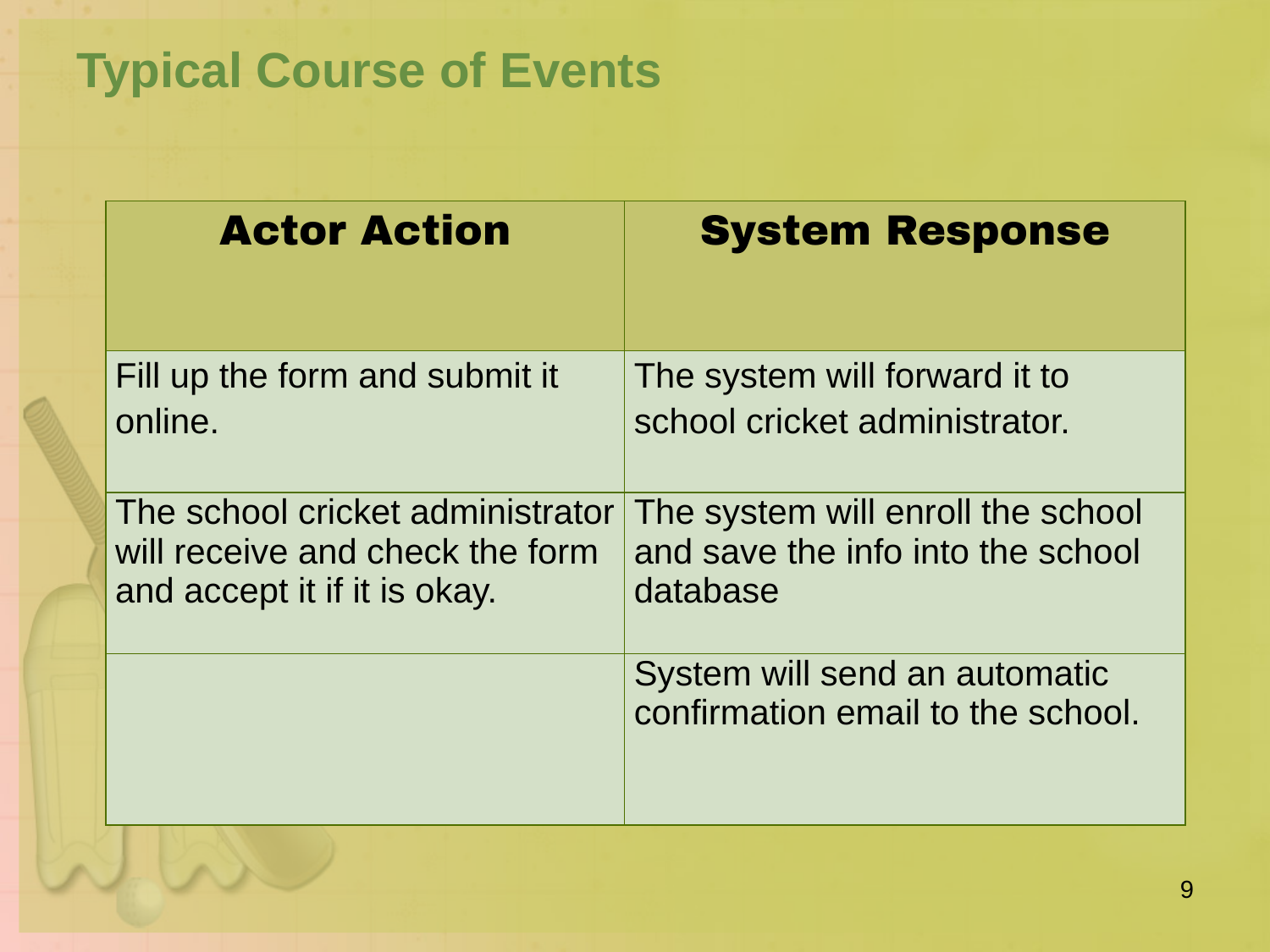

Typical Course of Events
| Actor Action | System Response |
| --- | --- |
| Fill up the form and submit it online. | The system will forward it to school cricket administrator. |
| The school cricket administrator will receive and check the form and accept it if it is okay. | The system will enroll the school and save the info into the school database |
|  | System will send an automatic confirmation email to the school. |
9